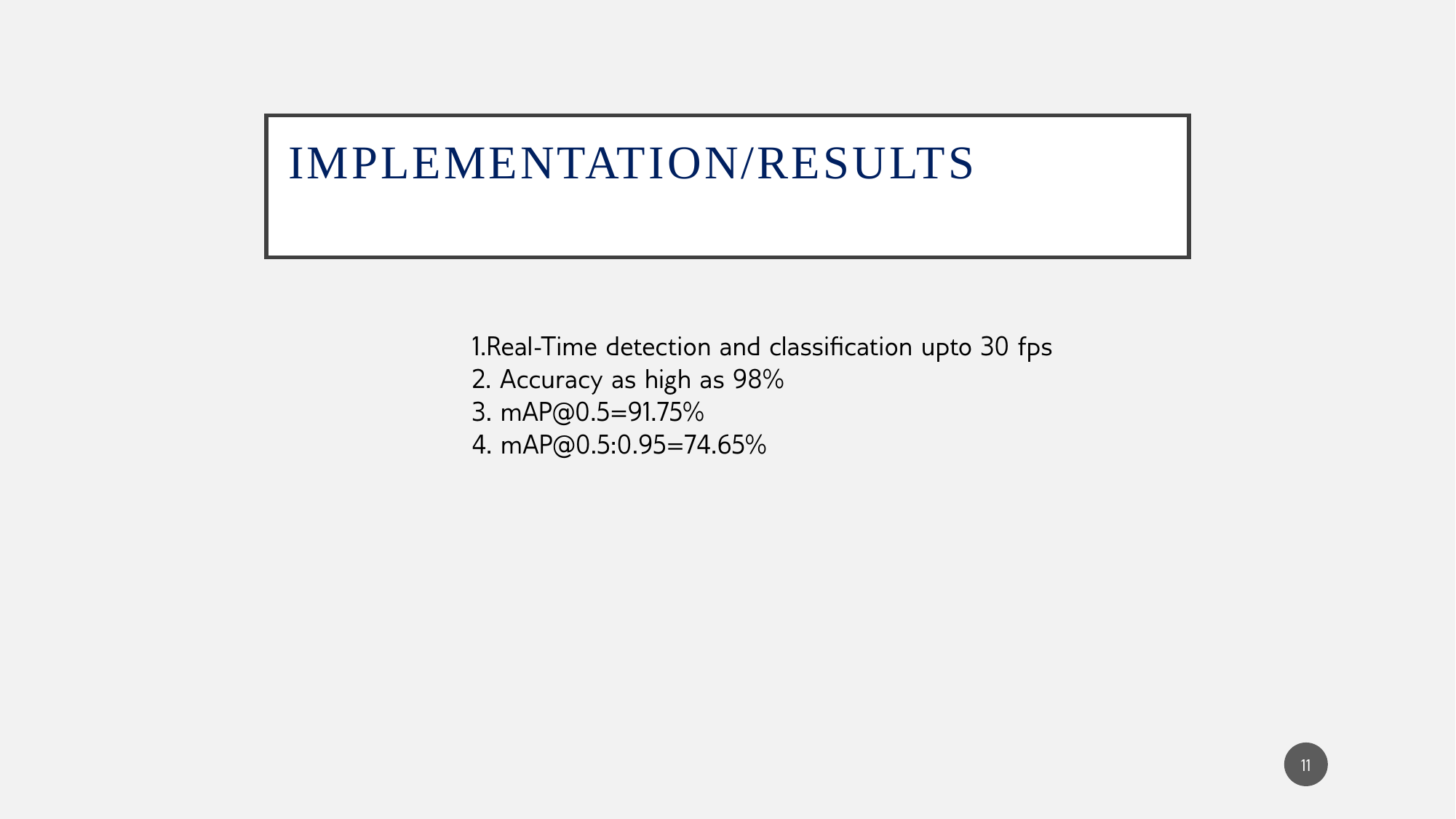

# Implementation/results
1.Real-Time detection and classification upto 30 fps
2. Accuracy as high as 98%
3. mAP@0.5=91.75%
4. mAP@0.5:0.95=74.65%
11